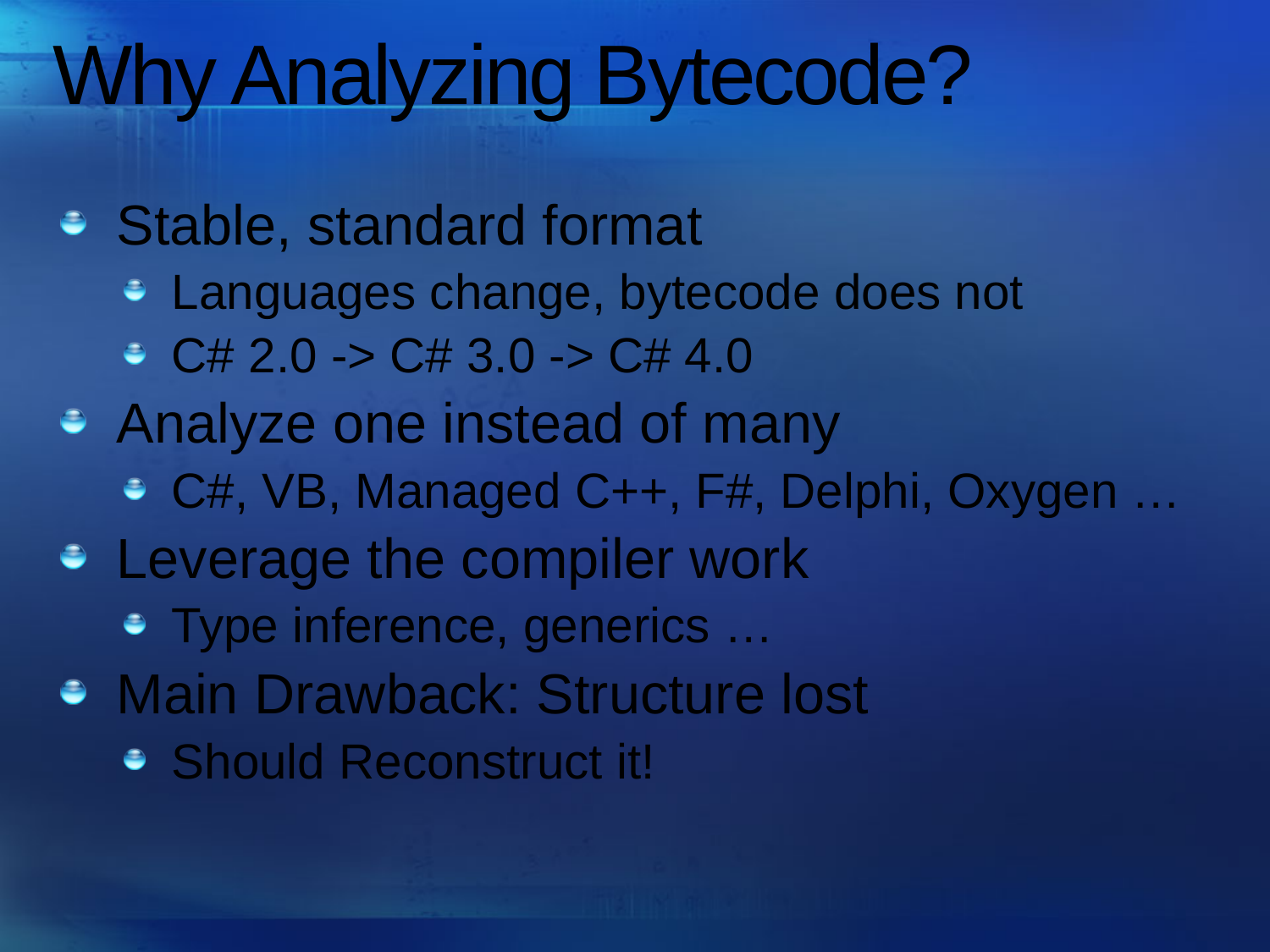

# Why Analyzing Bytecode?
Stable, standard format
Languages change, bytecode does not
C# 2.0 -> C# 3.0 -> C# 4.0
Analyze one instead of many
C#, VB, Managed C++, F#, Delphi, Oxygen …
Leverage the compiler work
Type inference, generics …
Main Drawback: Structure lost
Should Reconstruct it!